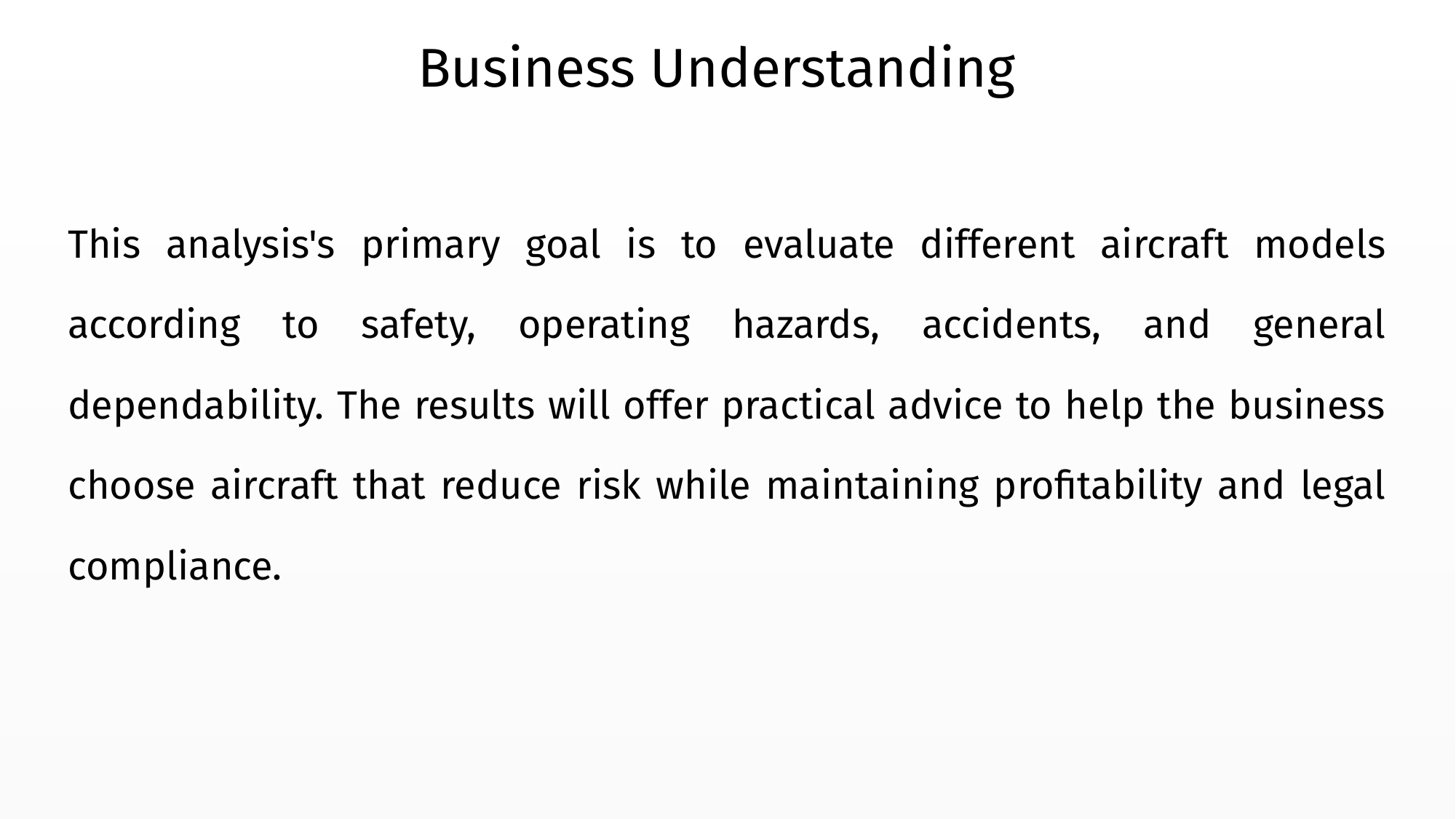

# Business Understanding
This analysis's primary goal is to evaluate different aircraft models according to safety, operating hazards, accidents, and general dependability. The results will offer practical advice to help the business choose aircraft that reduce risk while maintaining profitability and legal compliance.